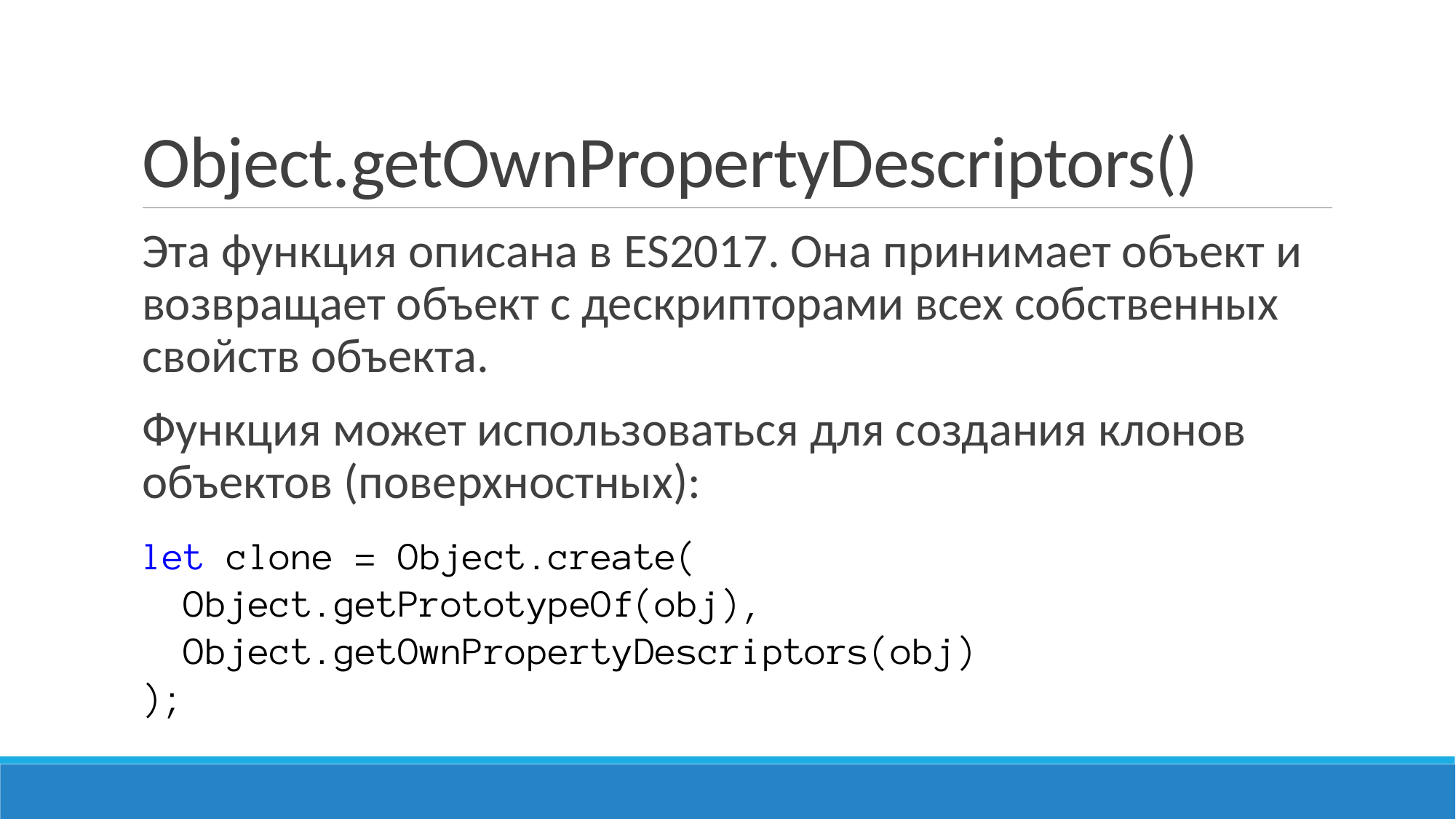

# Object.getOwnPropertyDescriptors()
Эта функция описана в ES2017. Она принимает объект и возвращает объект с дескрипторами всех собственных свойств объекта.
Функция может использоваться для создания клонов объектов (поверхностных):
let clone = Object.create(
  Object.getPrototypeOf(obj),
  Object.getOwnPropertyDescriptors(obj)
);